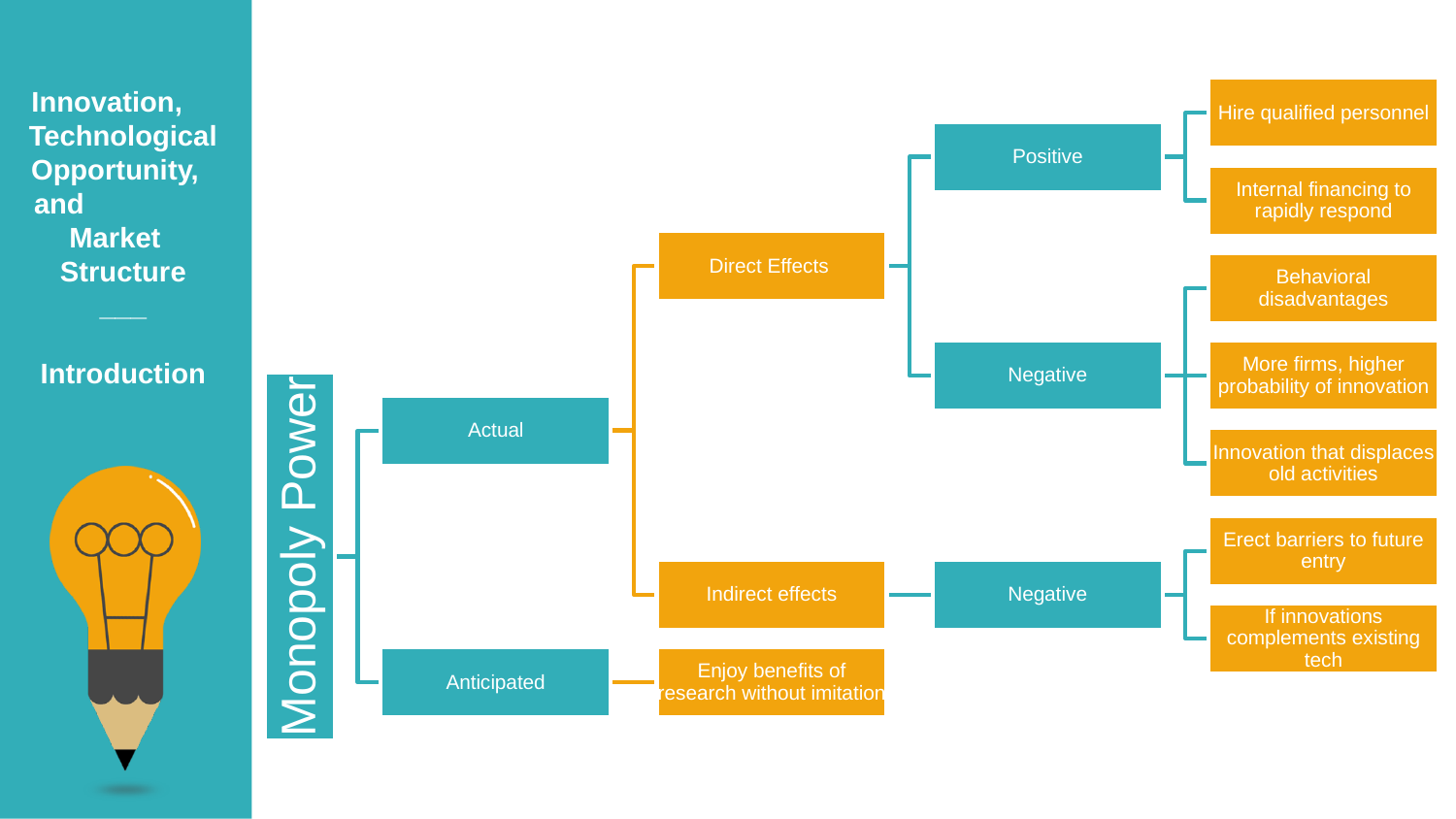

Monopoly Power
Actual
Direct Effects
Positive
Hire qualified personnel
Internal financing to rapidly respond
Negative
Behavioral disadvantages
More firms, higher probability of innovation
Innovation that displaces old activities
Indirect effects
Negative
Erect barriers to future entry
If innovations complements existing tech
Anticipated
Enjoy benefits of research without imitation
Innovation,     Technological Opportunity,   and                 Market
Structure
___

Introduction